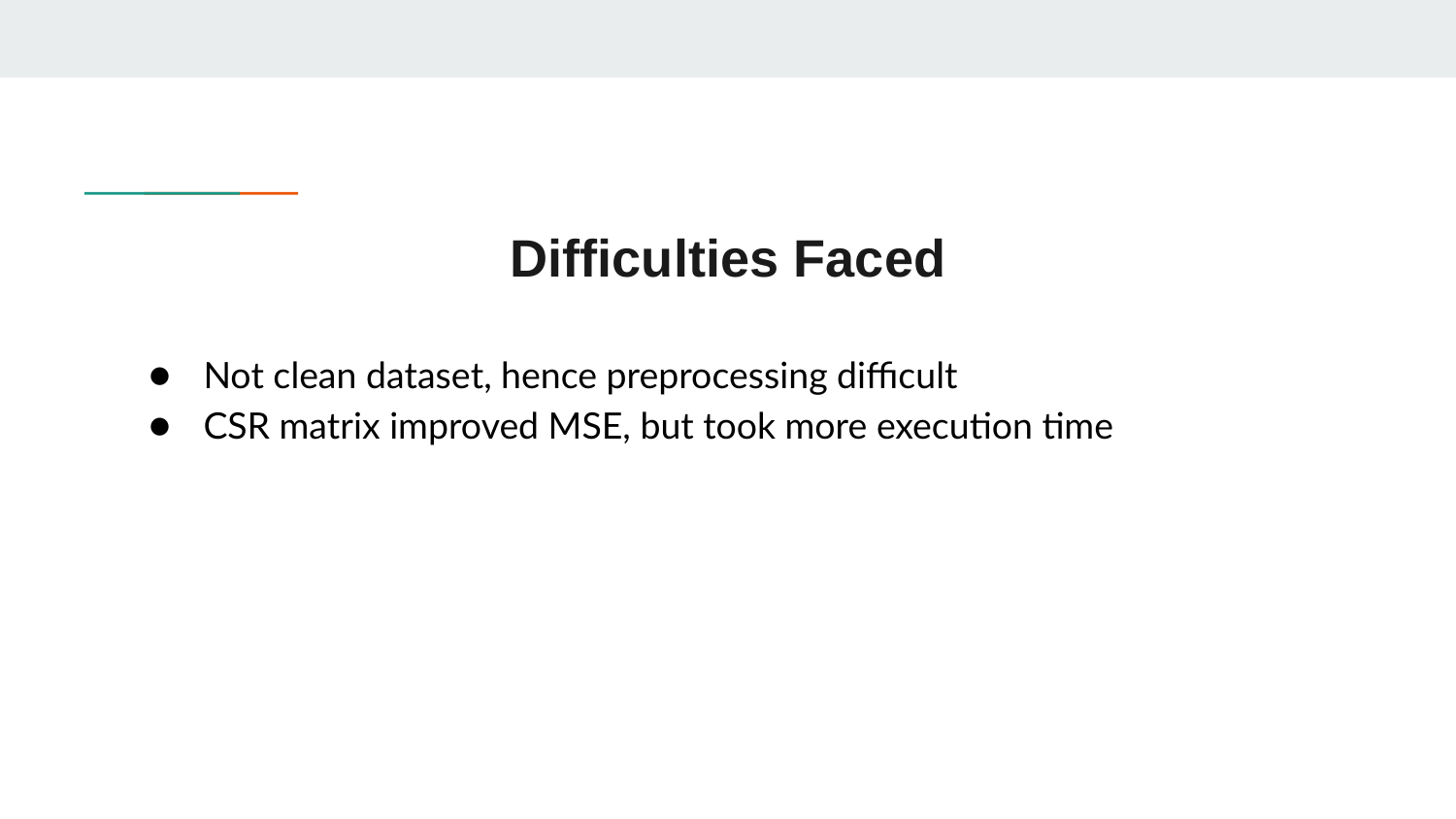

# Difficulties Faced
Not clean dataset, hence preprocessing difficult
CSR matrix improved MSE, but took more execution time